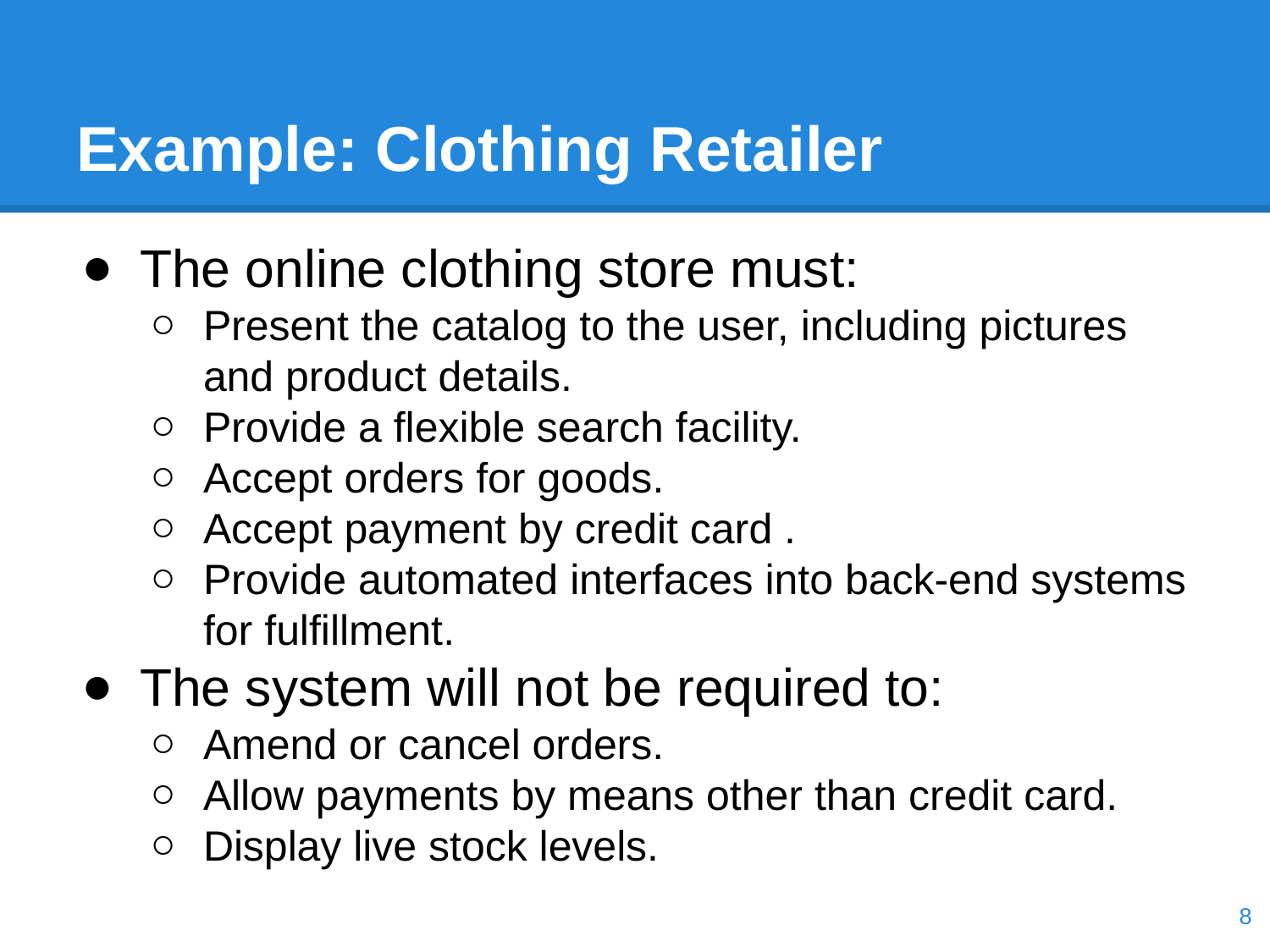

# Example: Clothing Retailer
The online clothing store must:
Present the catalog to the user, including pictures and product details.
Provide a flexible search facility.
Accept orders for goods.
Accept payment by credit card .
Provide automated interfaces into back-end systems for fulfillment.
The system will not be required to:
Amend or cancel orders.
Allow payments by means other than credit card.
Display live stock levels.
8